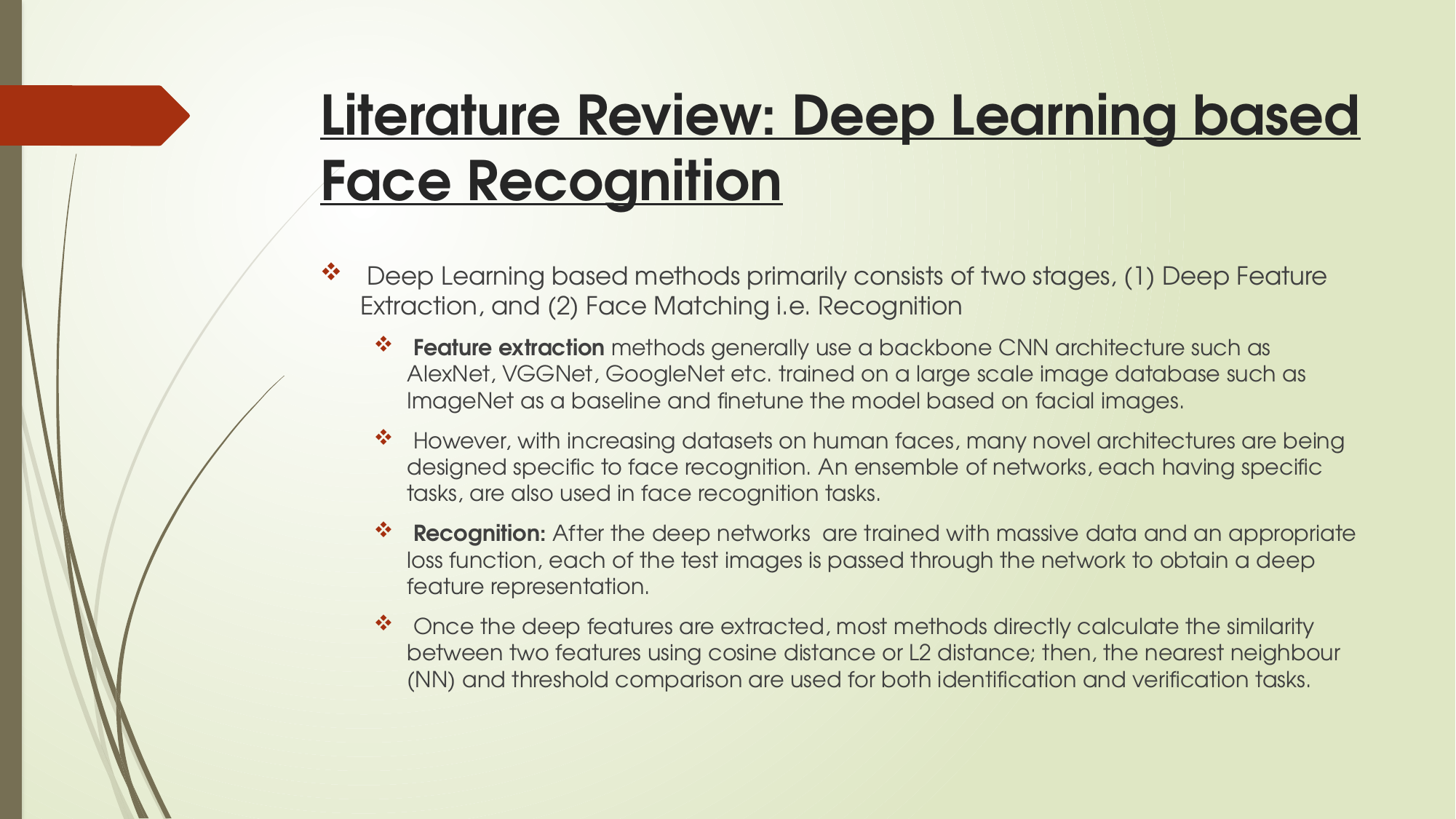

# Literature Review: Deep Learning based Face Recognition
 Deep Learning based methods primarily consists of two stages, (1) Deep Feature Extraction, and (2) Face Matching i.e. Recognition
 Feature extraction methods generally use a backbone CNN architecture such as AlexNet, VGGNet, GoogleNet etc. trained on a large scale image database such as ImageNet as a baseline and finetune the model based on facial images.
 However, with increasing datasets on human faces, many novel architectures are being designed specific to face recognition. An ensemble of networks, each having specific tasks, are also used in face recognition tasks.
 Recognition: After the deep networks  are trained with massive data and an appropriate loss function, each of the test images is passed through the network to obtain a deep feature representation.
 Once the deep features are extracted, most methods directly calculate the similarity between two features using cosine distance or L2 distance; then, the nearest neighbour (NN) and threshold comparison are used for both identification and verification tasks.